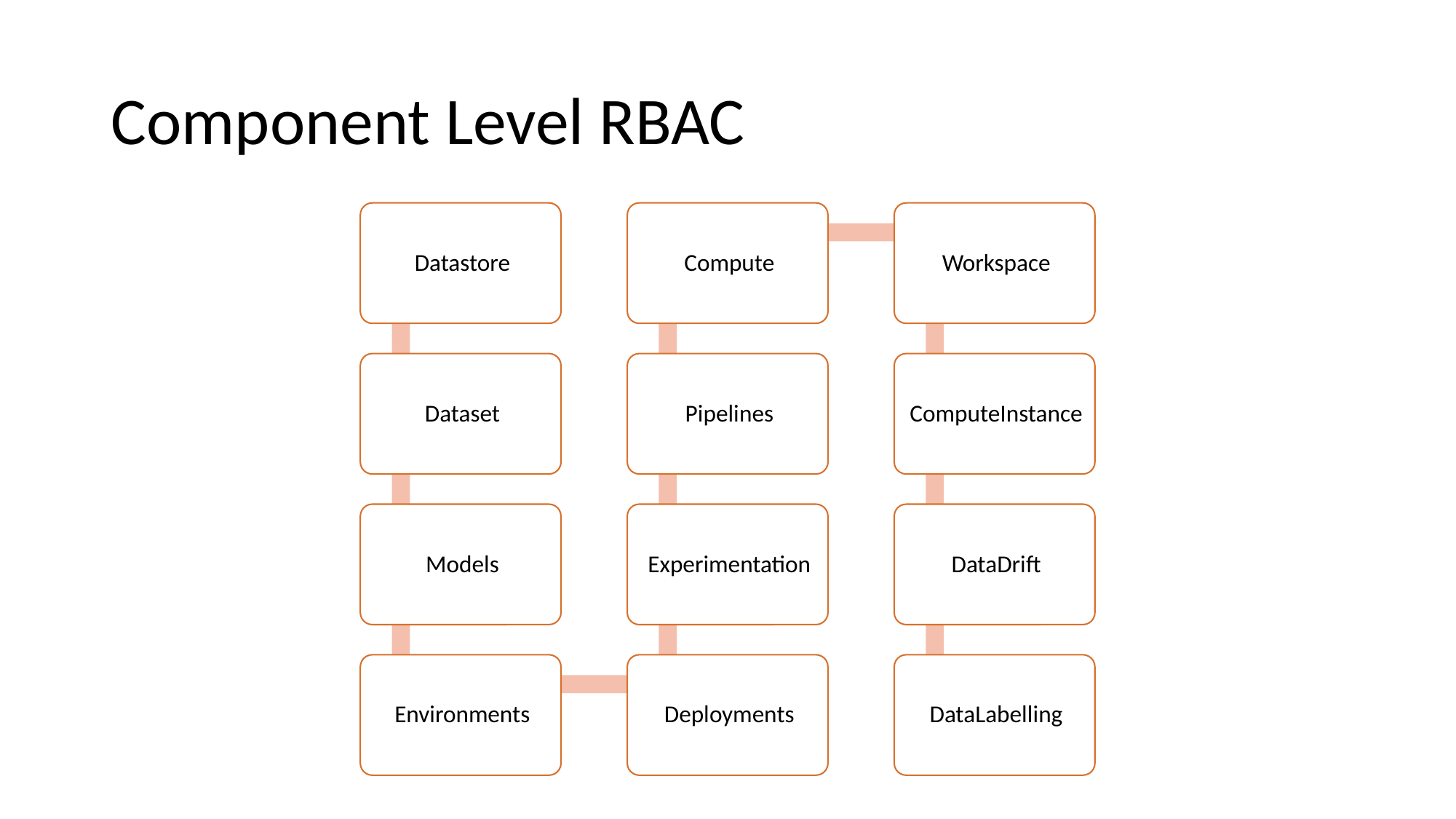

# Component Level RBAC
Datastore
Dataset
Models
Environments
Deployments
Experimentation
Pipelines
Compute
Workspace
ComputeInstance
DataDrift
DataLabelling